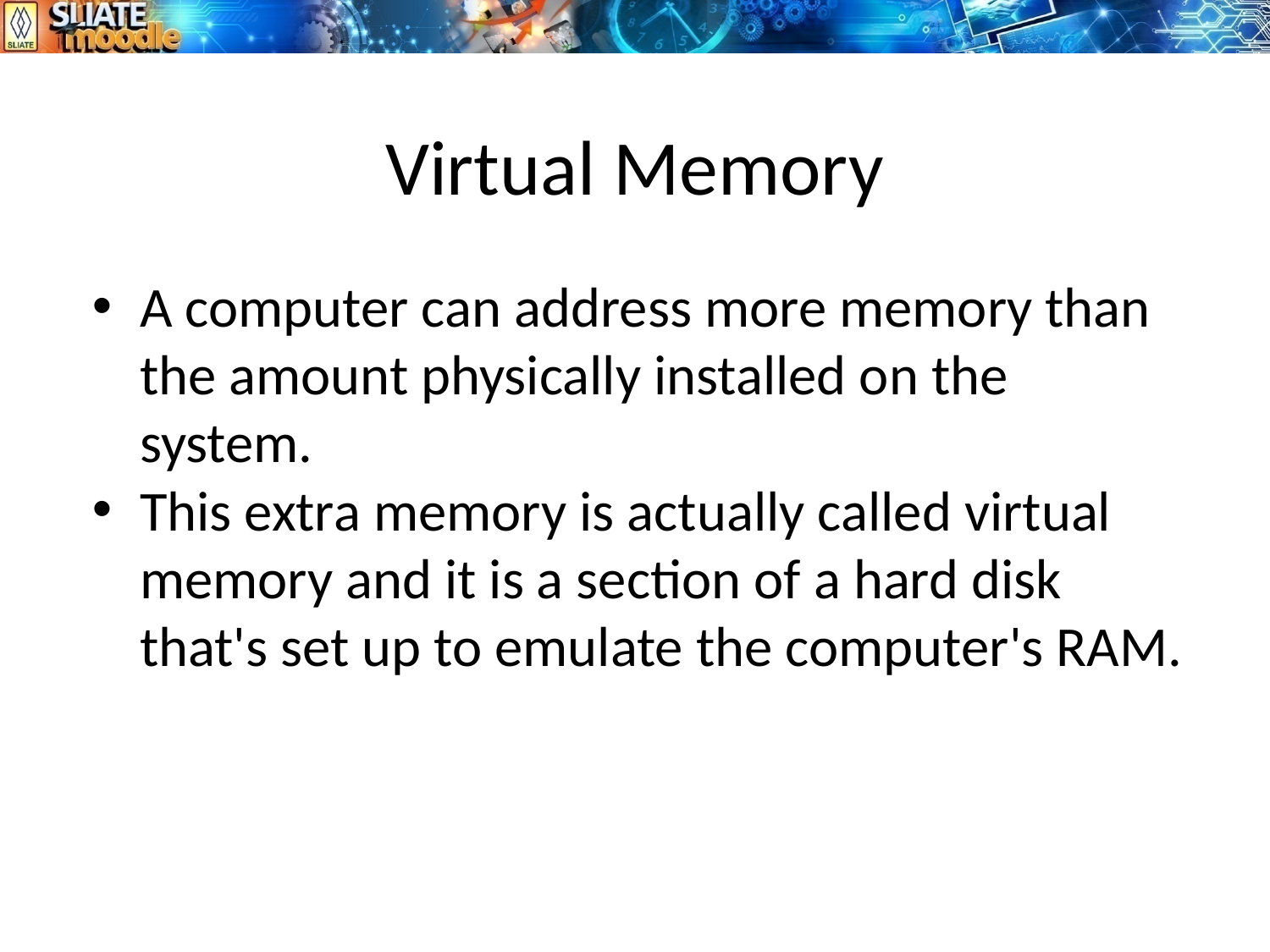

# Virtual Memory
A computer can address more memory than the amount physically installed on the system.
This extra memory is actually called virtual memory and it is a section of a hard disk that's set up to emulate the computer's RAM.